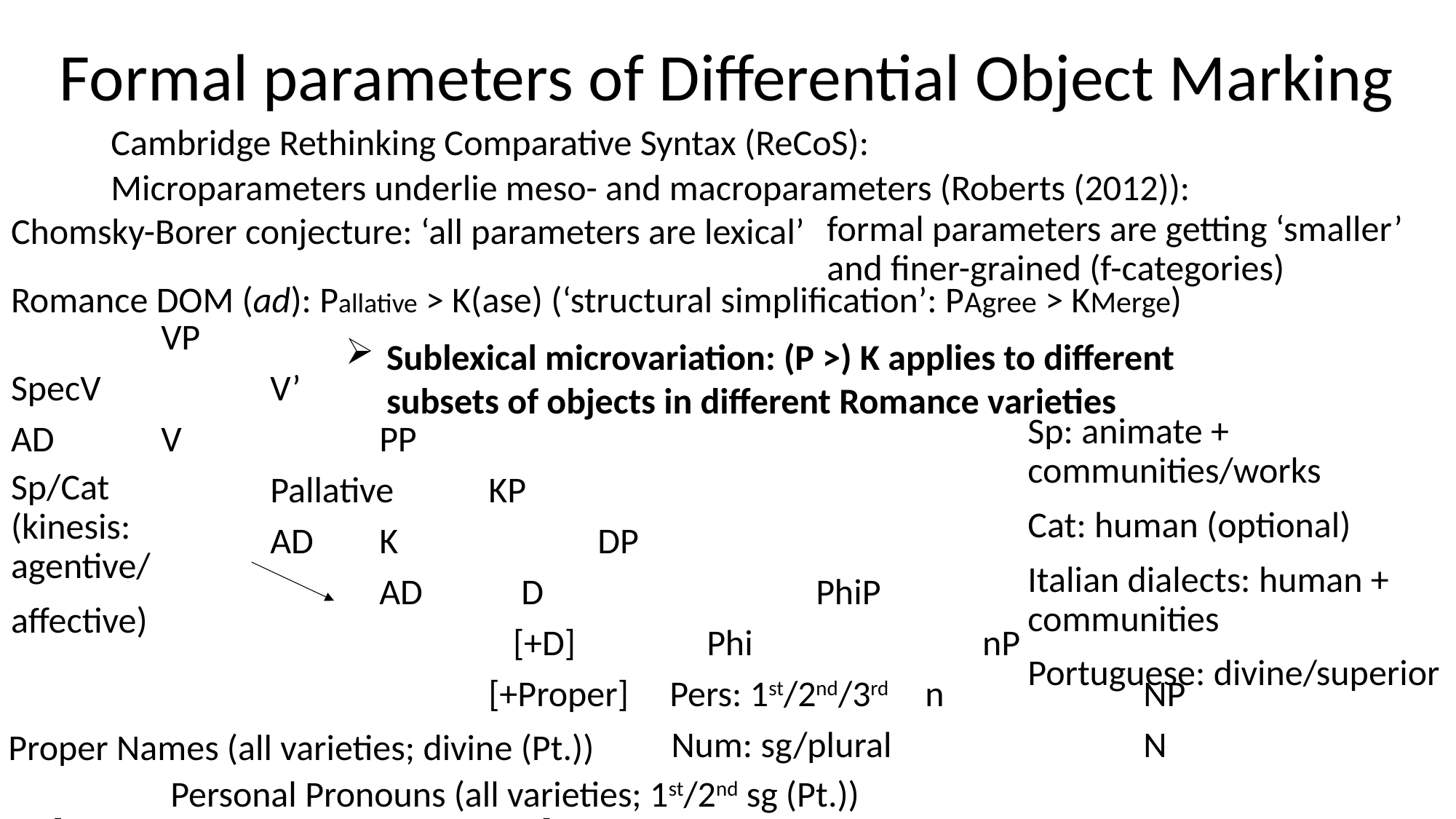

# Formal parameters of Differential Object Marking
Cambridge Rethinking Comparative Syntax (ReCoS):
Microparameters underlie meso- and macroparameters (Roberts (2012)):
formal parameters are getting ‘smaller’ and finer-grained (f-categories)
Chomsky-Borer conjecture: ‘all parameters are lexical’

Romance DOM (ad): Pallative > K(ase) (‘structural simplification’: PAgree > KMerge)
		VP
SpecV		V’
AD	V		PP
			Pallative	KP
			AD	K		DP
		      		AD	    D			PhiP
			   		   [+D]		Phi		       nP
					[+Proper]     Pers: 1st/2nd/3rd	n		NP
						         Num: sg/plural			N 						   					[human/animate/divine/superior]
Sublexical microvariation: (P >) K applies to different subsets of objects in different Romance varieties
Sp: animate + communities/works
Cat: human (optional)
Italian dialects: human + communities
Portuguese: divine/superior
Sp/Cat (kinesis: agentive/
affective)
Proper Names (all varieties; divine (Pt.))
Personal Pronouns (all varieties; 1st/2nd sg (Pt.))